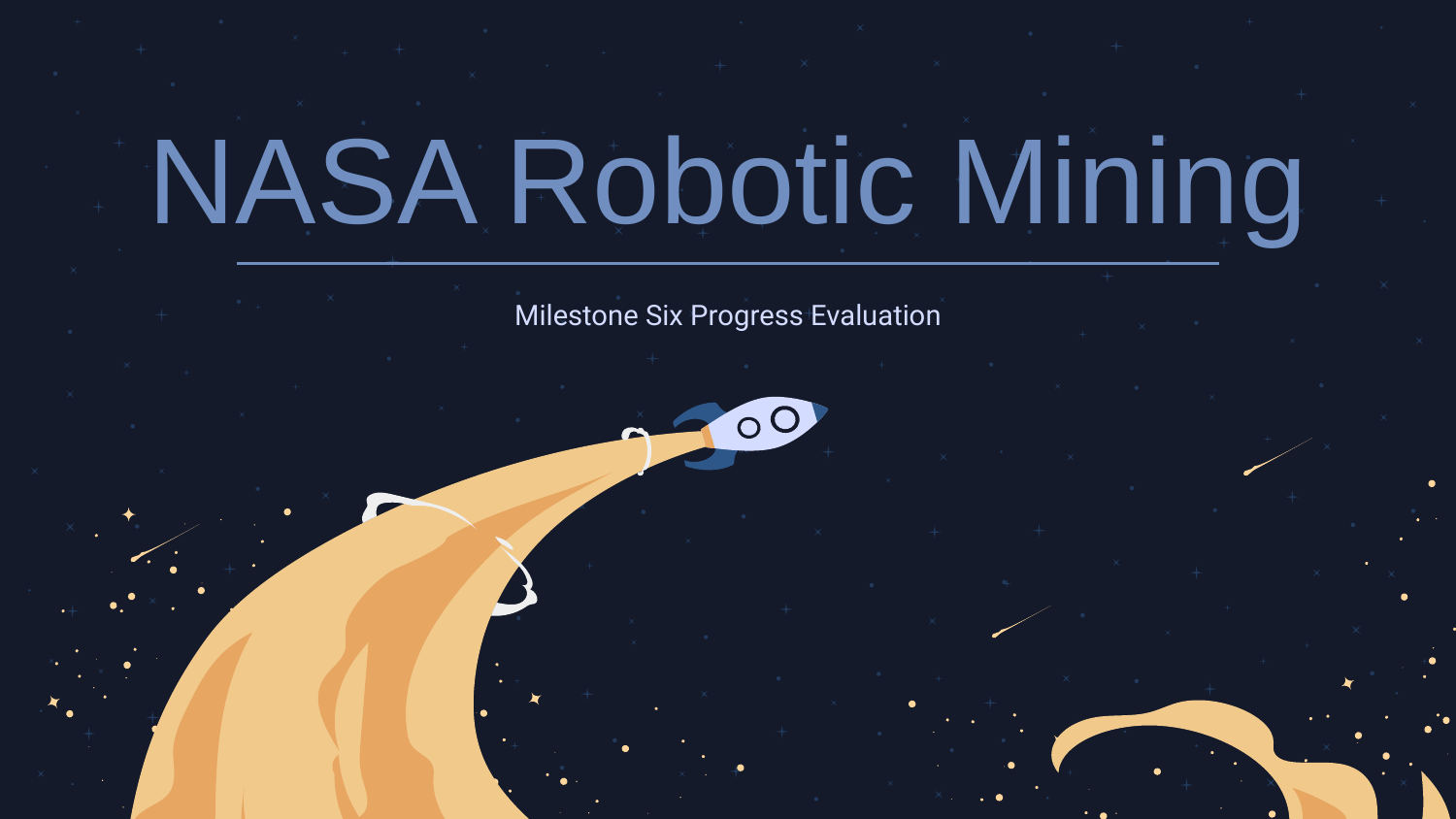

# NASA Robotic Mining
Milestone Six Progress Evaluation